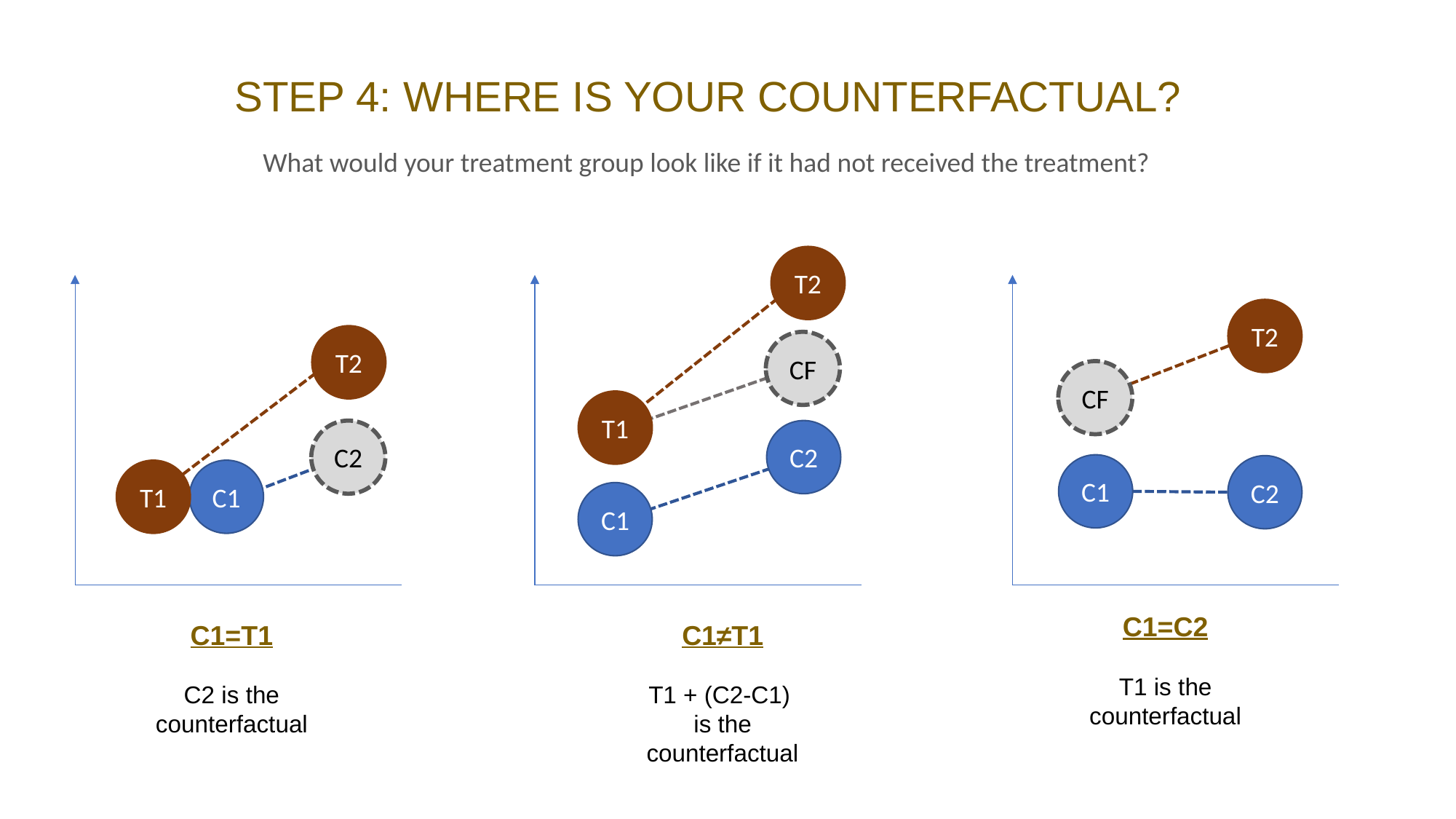

Step 4: where is your counterfactual?
What would your treatment group look like if it had not received the treatment?
T2
T2
T2
CF
CF
T1
C2
C2
C1
C2
T1
C1
C1
C1=C2
T1 is the counterfactual
C1=T1
C2 is the counterfactual
C1≠T1
T1 + (C2-C1)
is the counterfactual